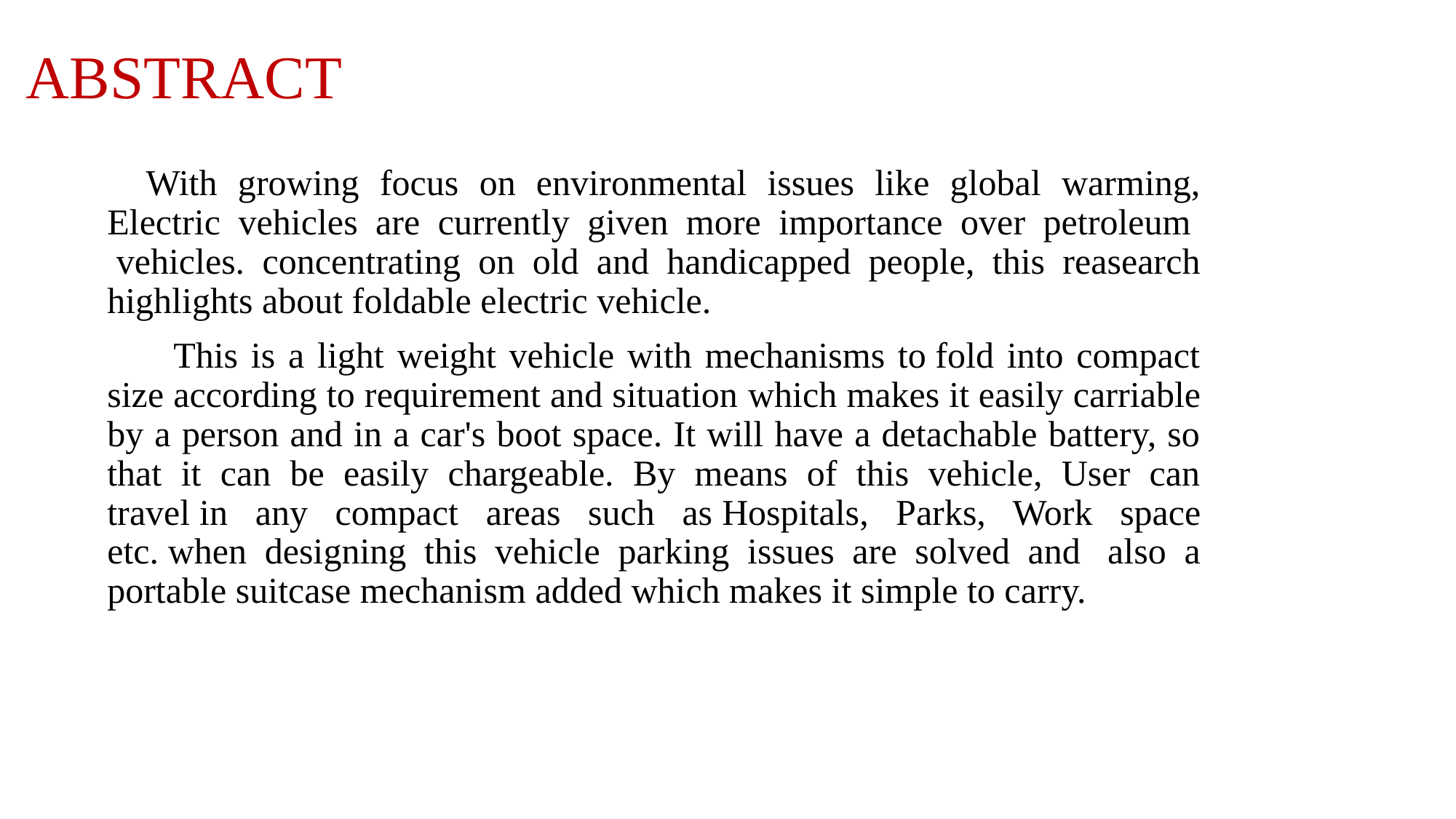

# ABSTRACT
   With growing focus on environmental issues like global warming, Electric vehicles are currently given more importance over petroleum   vehicles. concentrating on old and handicapped people, this reasearch highlights about foldable electric vehicle.
      This is a light weight vehicle with mechanisms to fold into compact size according to requirement and situation which makes it easily carriable by a person and in a car's boot space. It will have a detachable battery, so that it can be easily chargeable. By means of this vehicle, User can travel in any compact areas such as Hospitals, Parks, Work space etc. when designing this vehicle parking issues are solved and  also a portable suitcase mechanism added which makes it simple to carry.